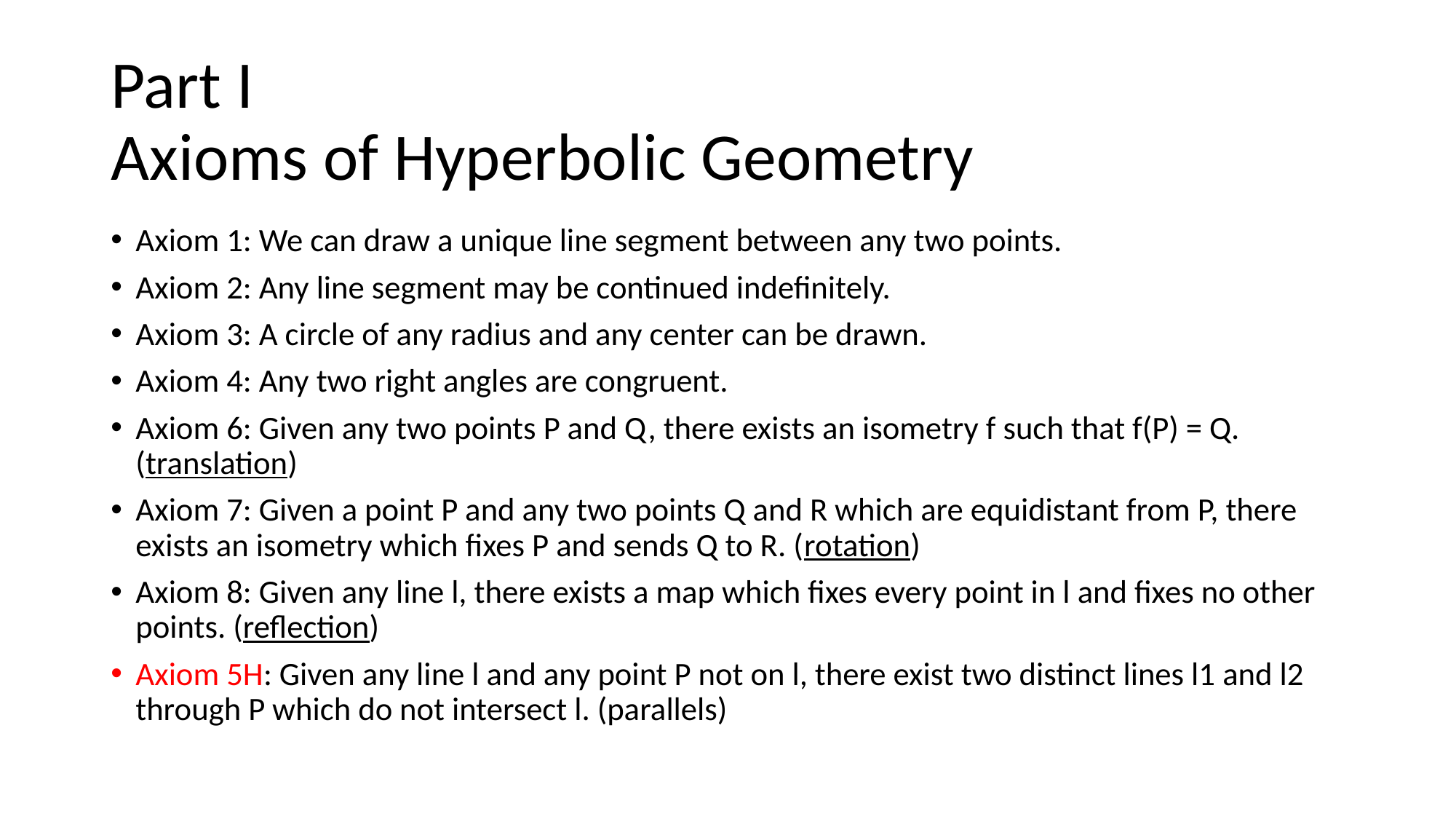

# Part I Axioms of Hyperbolic Geometry
Axiom 1: We can draw a unique line segment between any two points.
Axiom 2: Any line segment may be continued indefinitely.
Axiom 3: A circle of any radius and any center can be drawn.
Axiom 4: Any two right angles are congruent.
Axiom 6: Given any two points P and Q, there exists an isometry f such that f(P) = Q.  (translation)
Axiom 7: Given a point P and any two points Q and R which are equidistant from P, there exists an isometry which fixes P and sends Q to R. (rotation)
Axiom 8: Given any line l, there exists a map which fixes every point in l and fixes no other points. (reflection)
Axiom 5H: Given any line l and any point P not on l, there exist two distinct lines l1 and l2 through P which do not intersect l. (parallels)